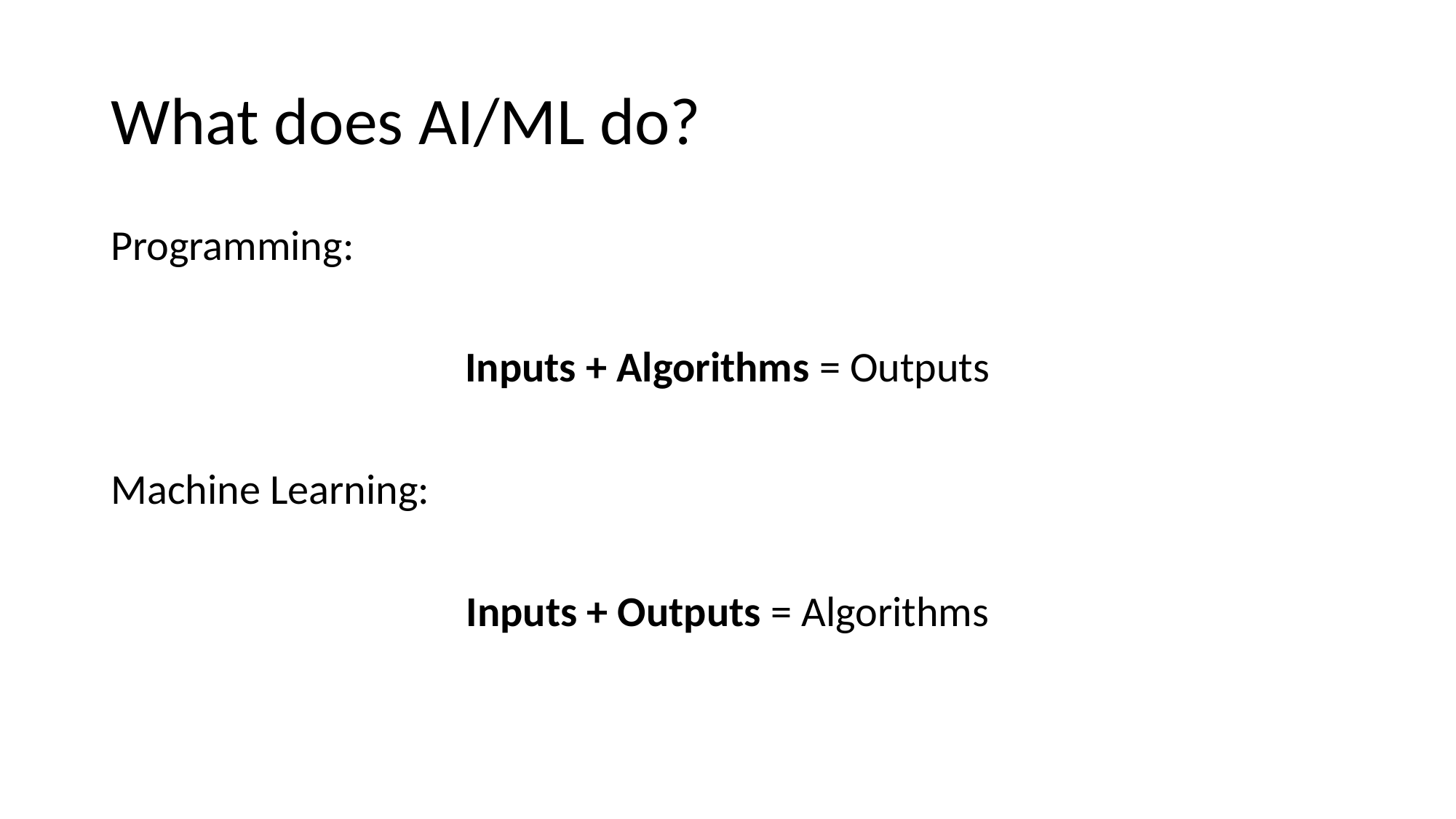

# What does AI/ML do?
Programming:

Inputs + Algorithms = Outputs

Machine Learning:

Inputs + Outputs = Algorithms